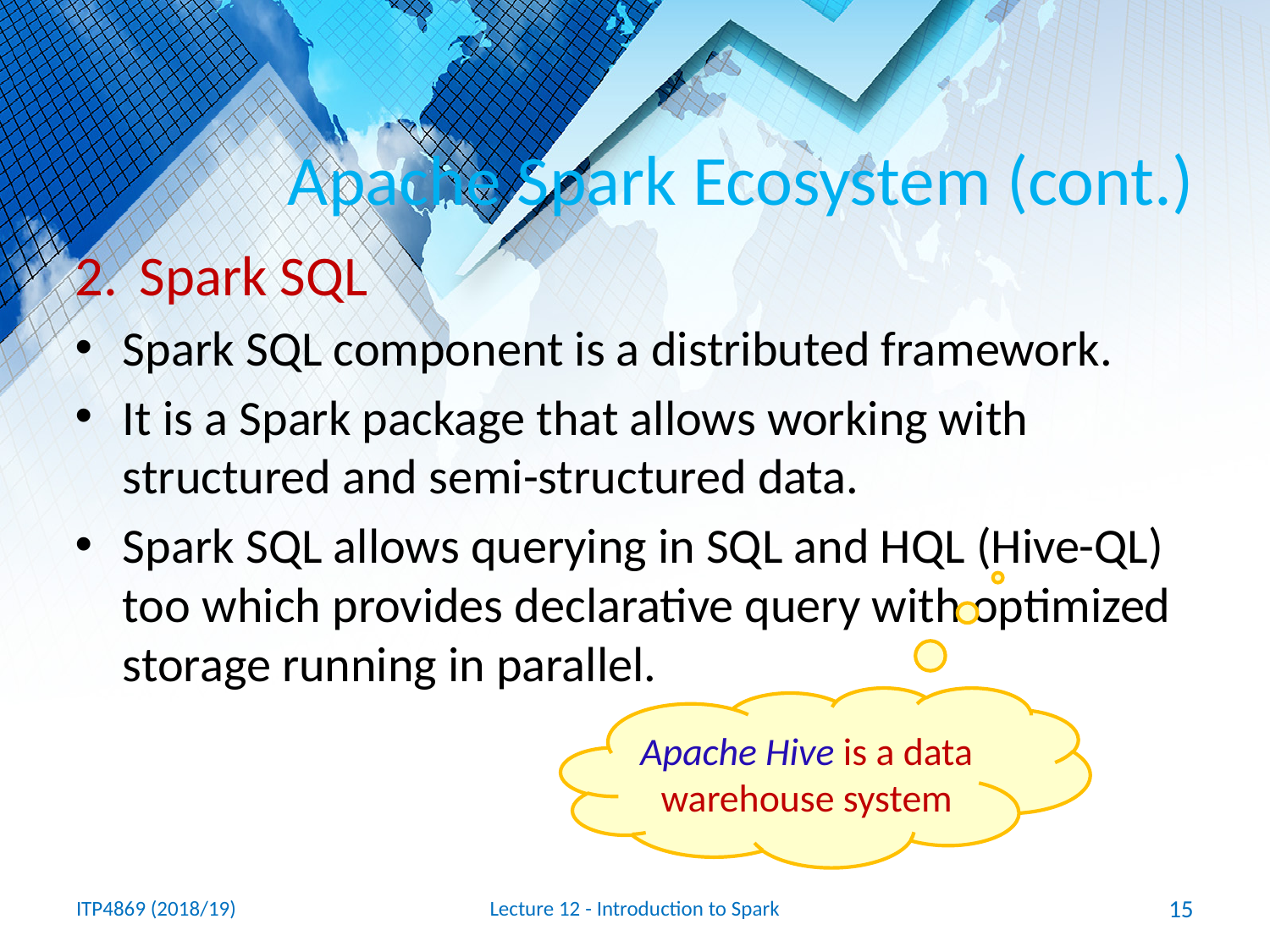

# Apache Spark Ecosystem (cont.)
Spark SQL
Spark SQL component is a distributed framework.
It is a Spark package that allows working with structured and semi-structured data.
Spark SQL allows querying in SQL and HQL (Hive-QL) too which provides declarative query with optimized storage running in parallel.
Apache Hive is a data warehouse system
ITP4869 (2018/19)
Lecture 12 - Introduction to Spark
15